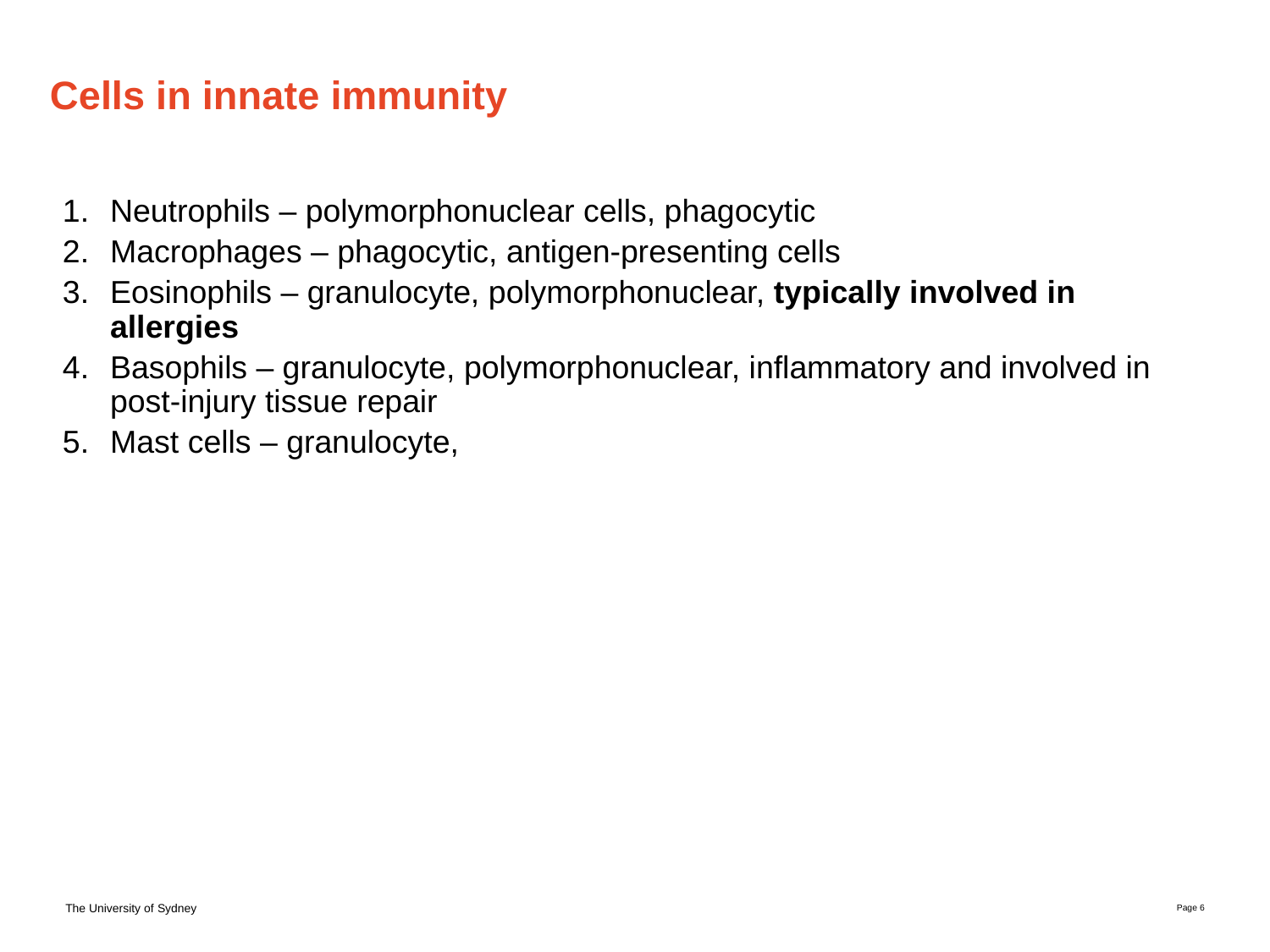

# Cells in innate immunity
Neutrophils – polymorphonuclear cells, phagocytic
Macrophages – phagocytic, antigen-presenting cells
Eosinophils – granulocyte, polymorphonuclear, typically involved in allergies
Basophils – granulocyte, polymorphonuclear, inflammatory and involved in post-injury tissue repair
Mast cells – granulocyte,